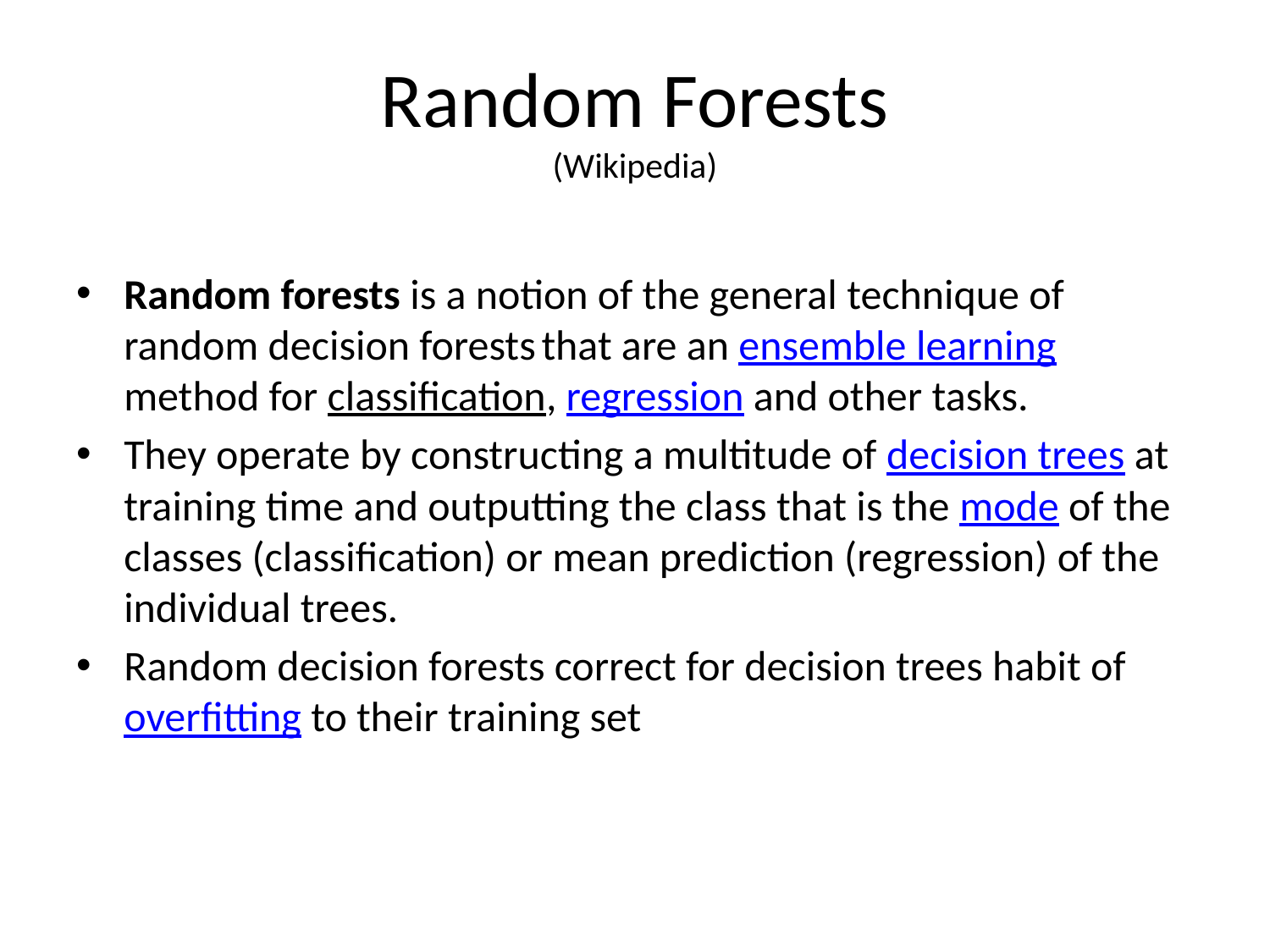

# Random Forests (Wikipedia)
Random forests is a notion of the general technique of random decision forests that are an ensemble learning method for classification, regression and other tasks.
They operate by constructing a multitude of decision trees at training time and outputting the class that is the mode of the classes (classification) or mean prediction (regression) of the individual trees.
Random decision forests correct for decision trees habit of overfitting to their training set